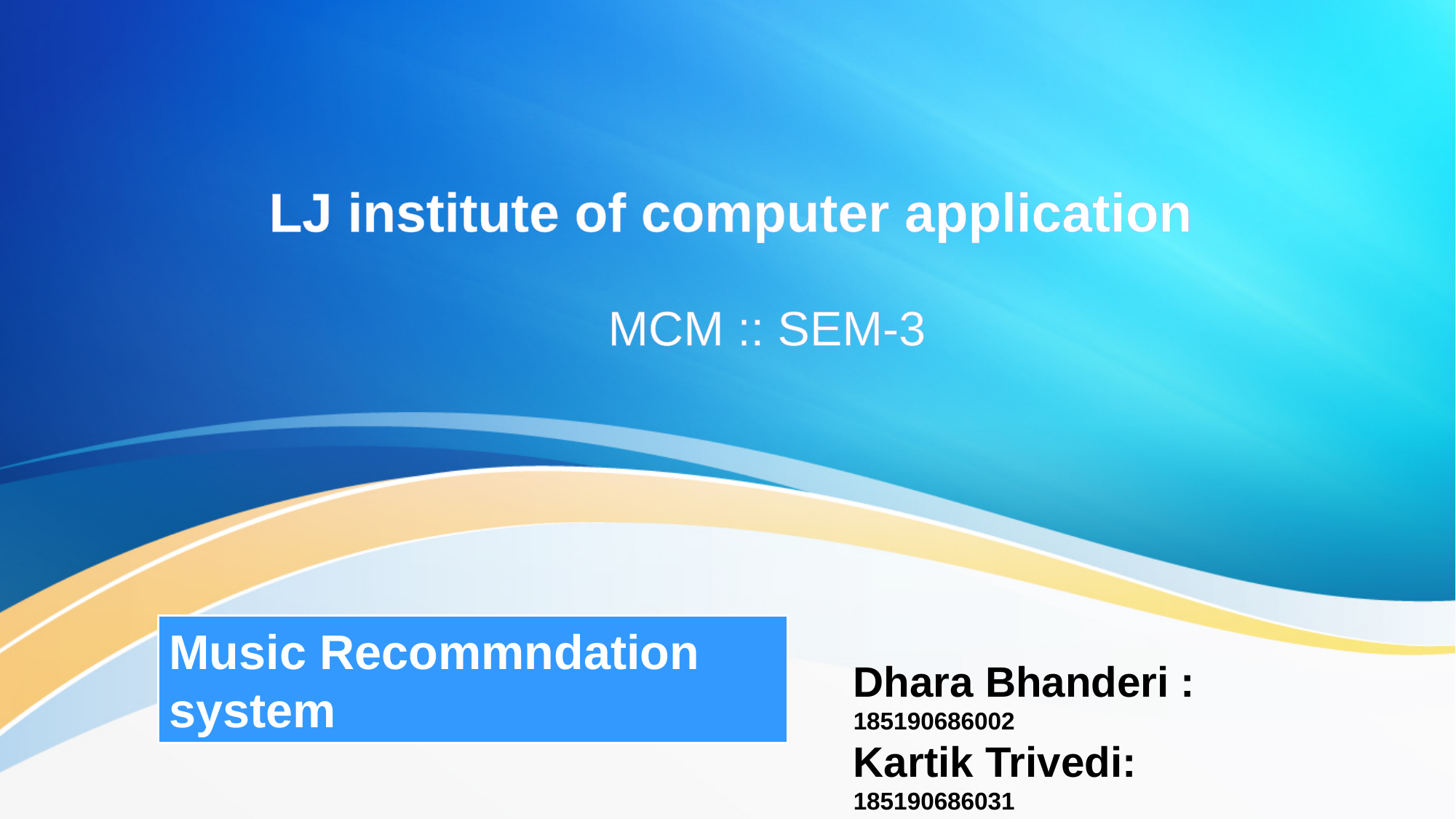

# LJ institute of computer application
MCM :: SEM-3
Music Recommndation system
Dhara Bhanderi : 185190686002
Kartik Trivedi: 185190686031
Bhautik Chodvadiya: 185170686010